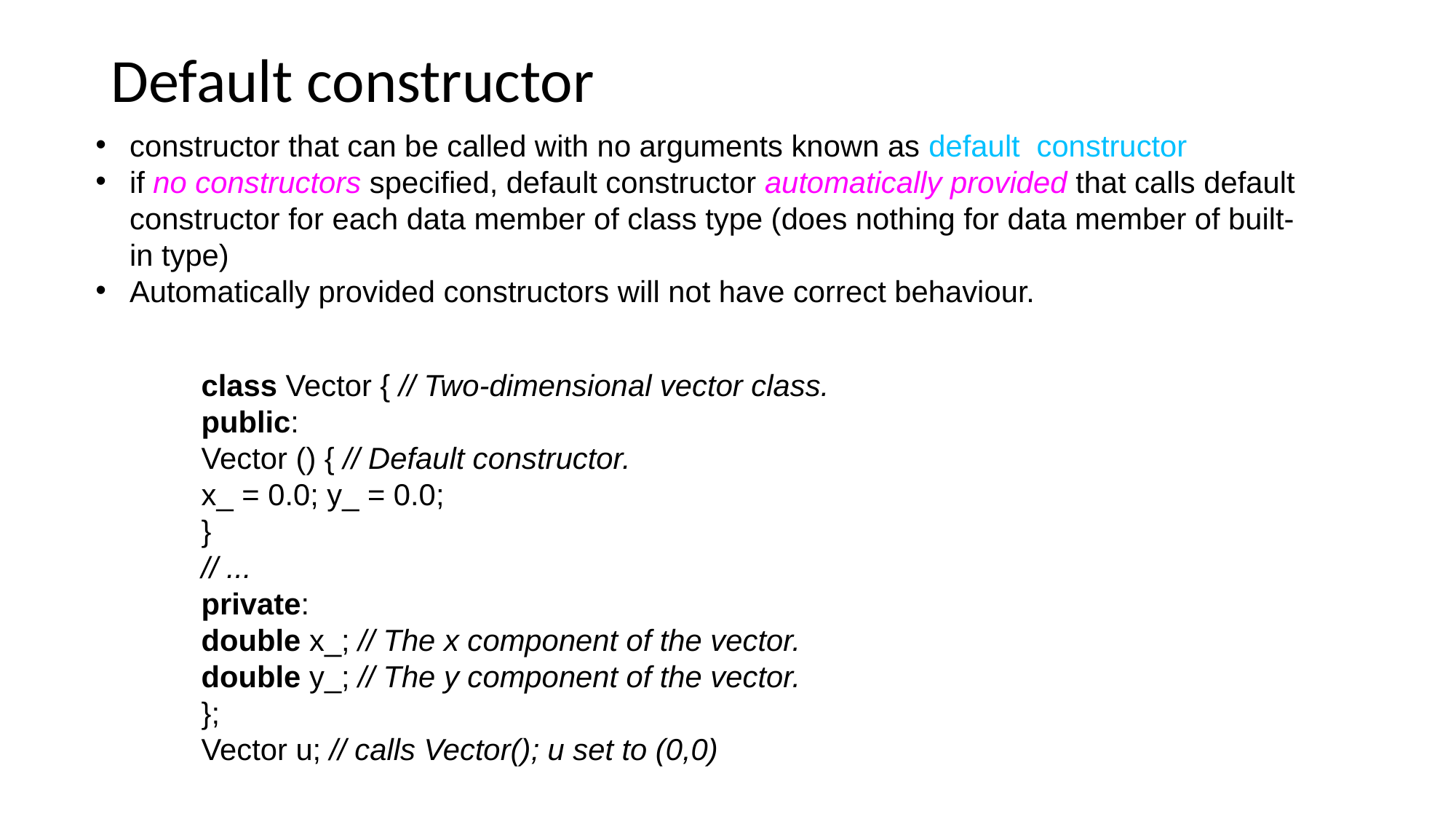

# Default constructor
constructor that can be called with no arguments known as default  constructor
if no constructors specified, default constructor automatically provided that calls default constructor for each data member of class type (does nothing for data member of built-in type)
Automatically provided constructors will not have correct behaviour.
class Vector { // Two-dimensional vector class.
public:
Vector () { // Default constructor.
x_ = 0.0; y_ = 0.0;
}
// ...
private:
double x_; // The x component of the vector.
double y_; // The y component of the vector.
};
Vector u; // calls Vector(); u set to (0,0)